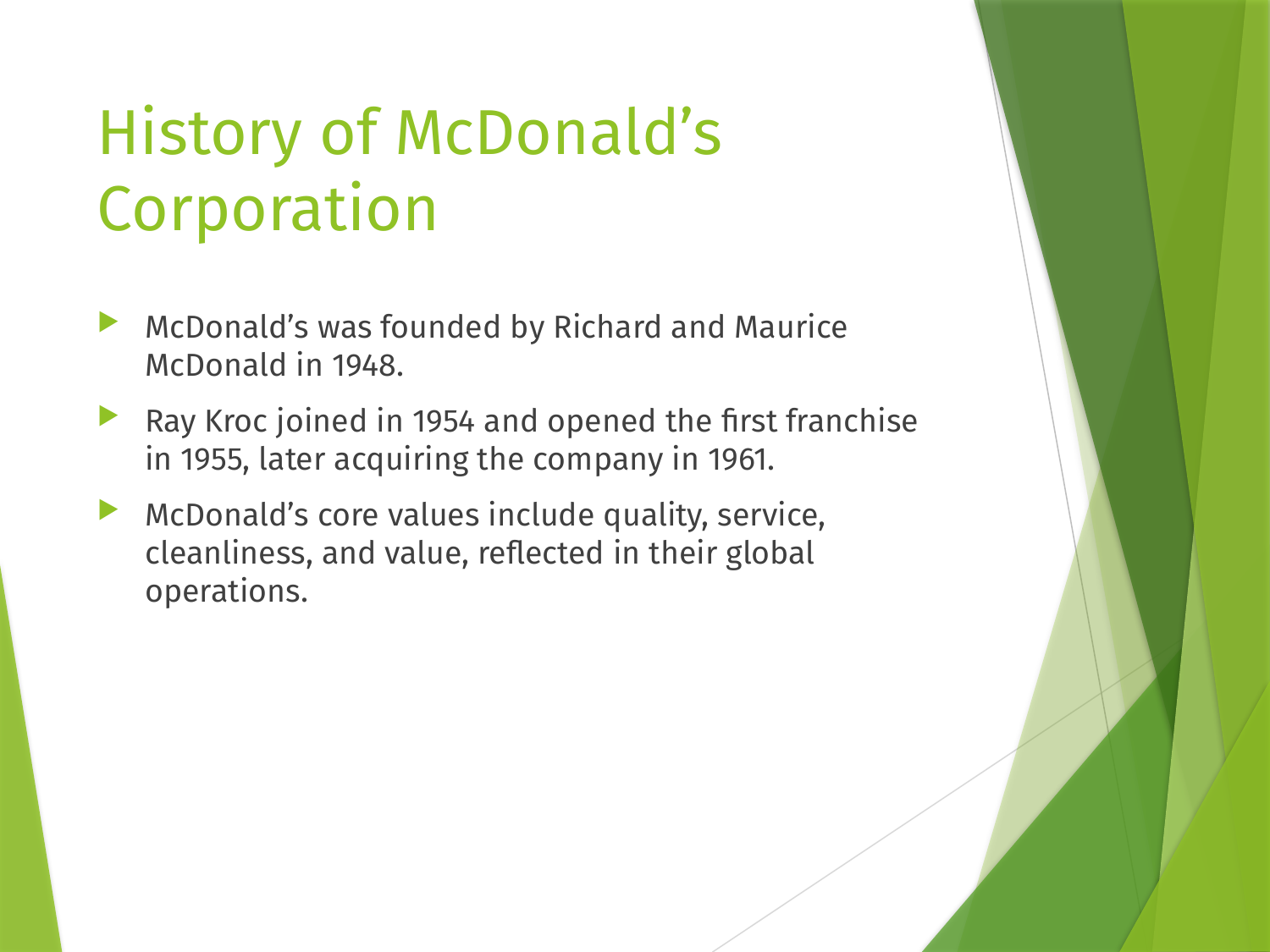

# History of McDonald’s Corporation
McDonald’s was founded by Richard and Maurice McDonald in 1948.
Ray Kroc joined in 1954 and opened the first franchise in 1955, later acquiring the company in 1961.
McDonald’s core values include quality, service, cleanliness, and value, reflected in their global operations.